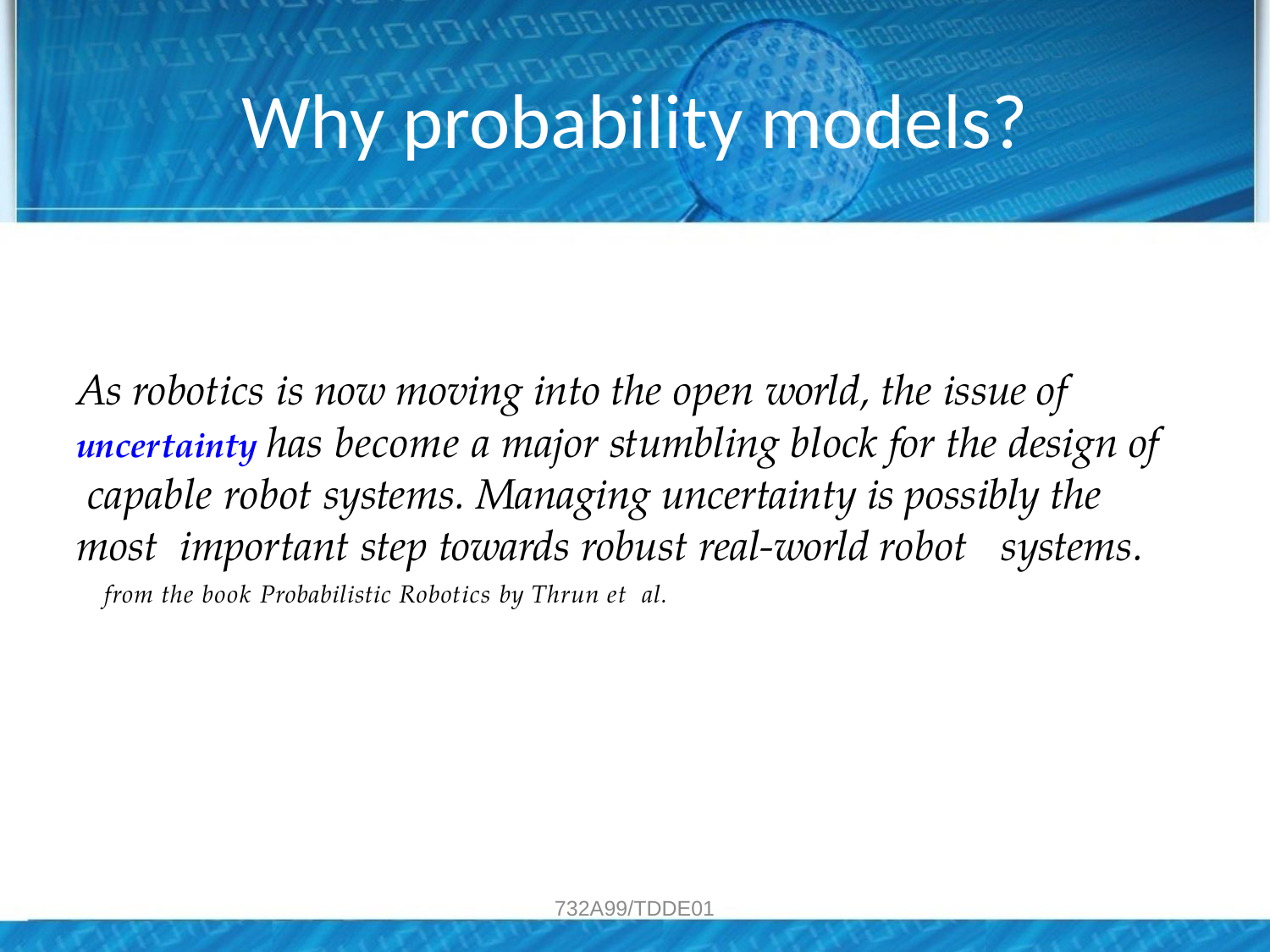

# Why probability models?

As robotics is now moving into the open world, the issue of  uncertainty has become a major stumbling block for the design of  capable robot systems. Managing uncertainty is possibly the most  important step towards robust real-world robot   systems.
    from the book Probabilistic Robotics by Thrun et  al.

732A99/TDDE01